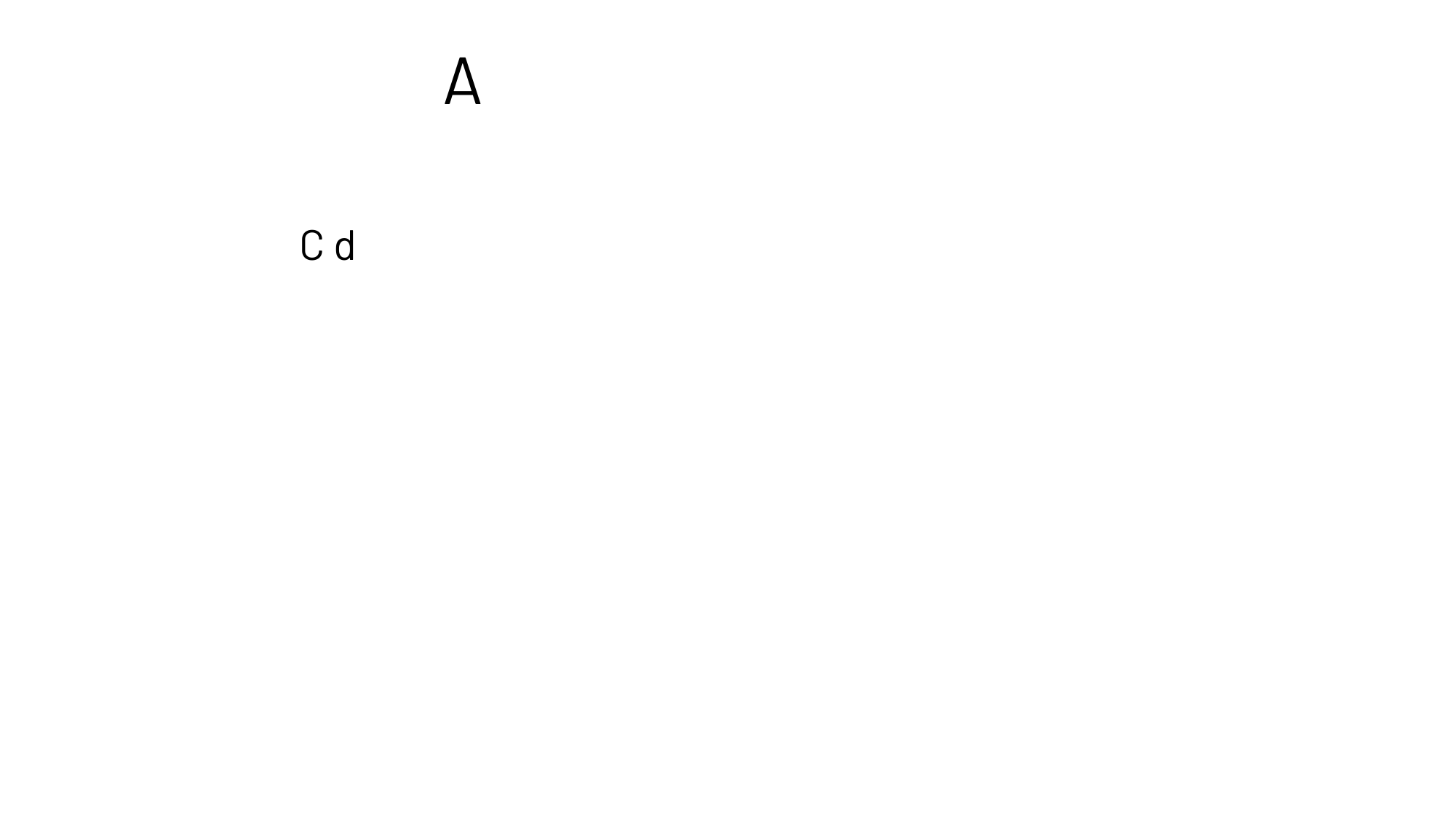

# A
                      C d